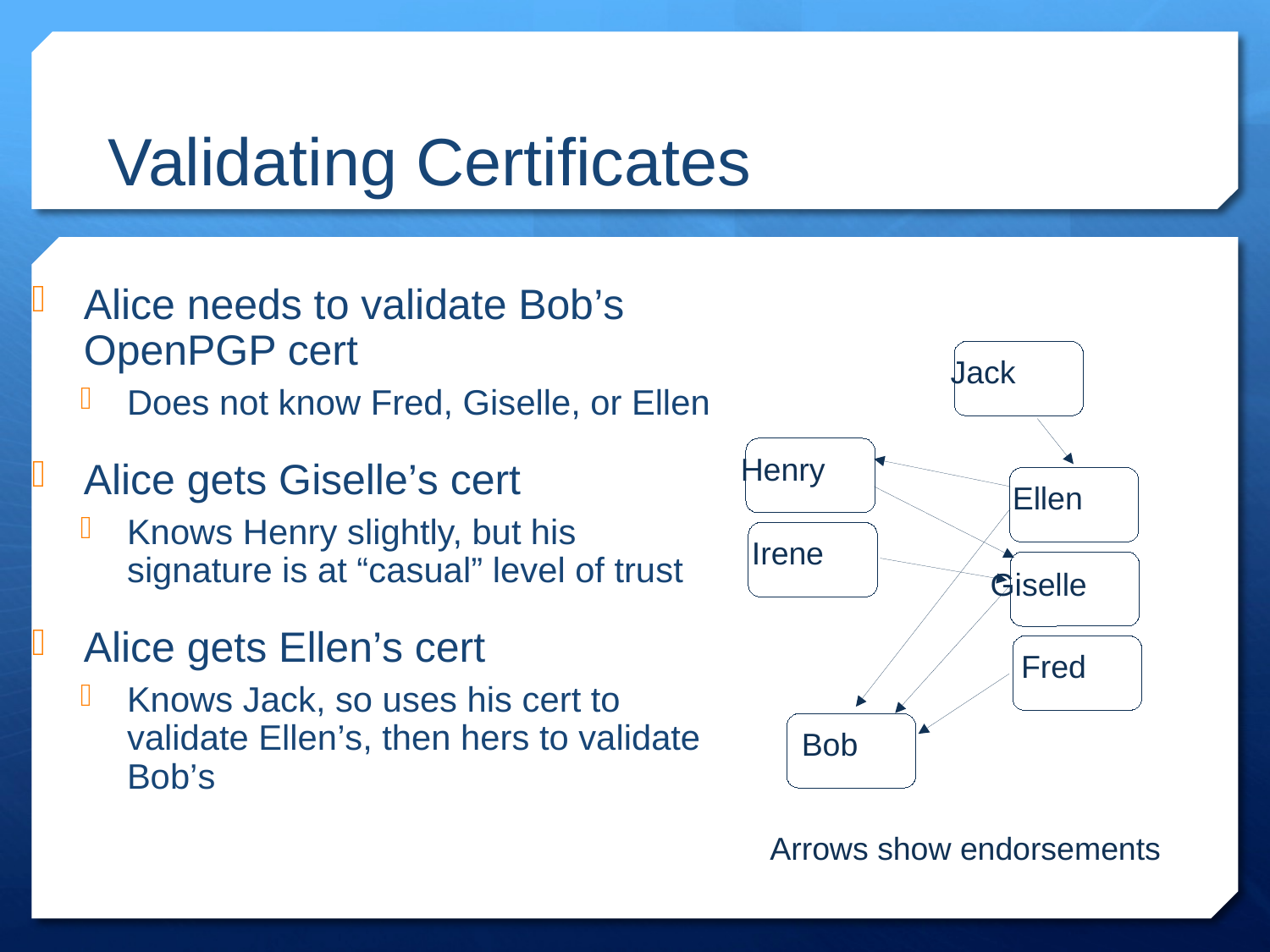

Validating Certificates
Alice needs to validate Bob’s OpenPGP cert
Does not know Fred, Giselle, or Ellen
Alice gets Giselle’s cert
Knows Henry slightly, but his signature is at “casual” level of trust
Alice gets Ellen’s cert
Knows Jack, so uses his cert to validate Ellen’s, then hers to validate Bob’s

Jack

Henry

Ellen

Irene

Giselle

Fred

Bob
Arrows show endorsements